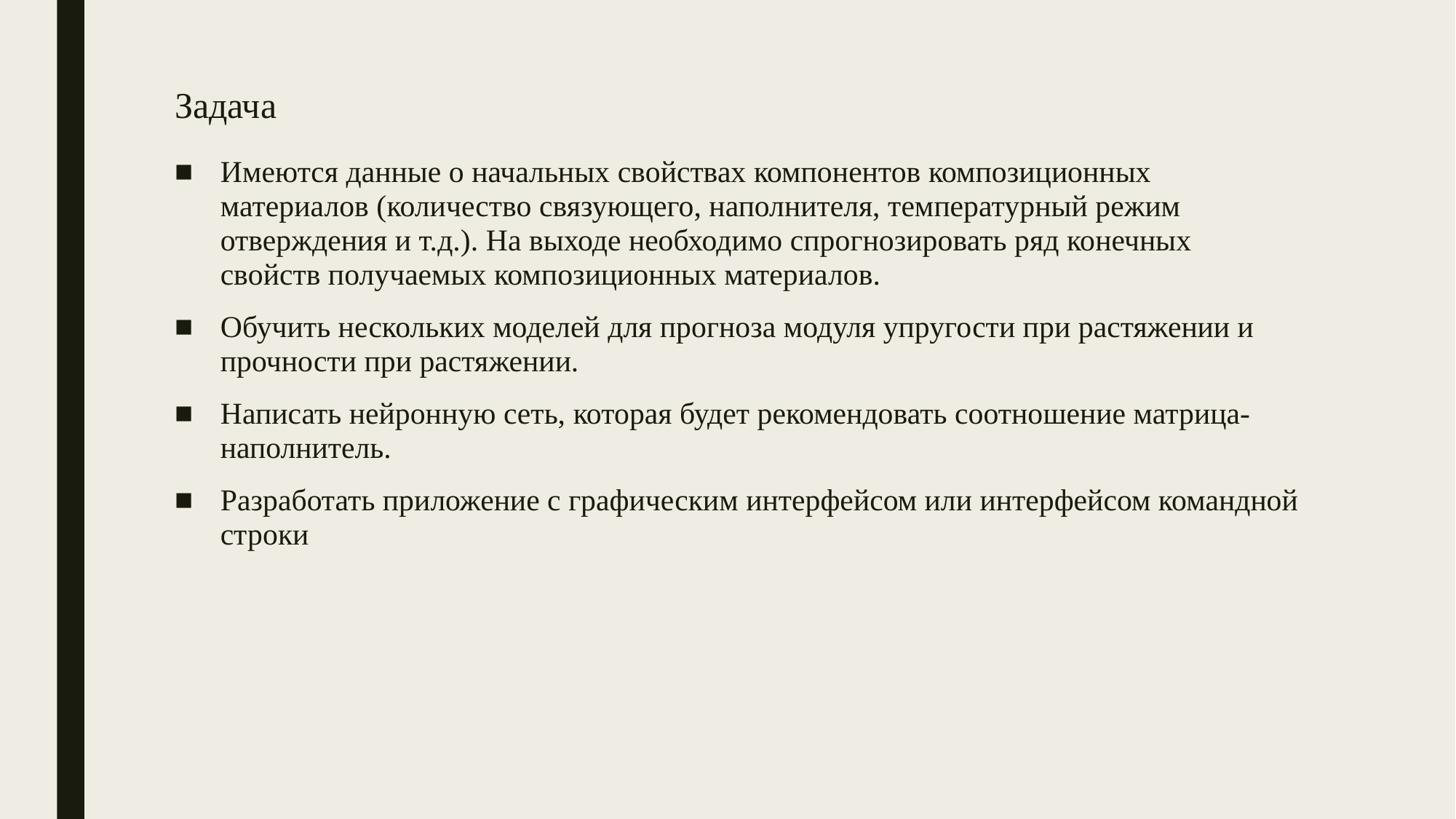

# Задача
Имеются данные о начальных свойствах компонентов композиционных материалов (количество связующего, наполнителя, температурный режим отверждения и т.д.). На выходе необходимо спрогнозировать ряд конечных свойств получаемых композиционных материалов.
Обучить нескольких моделей для прогноза модуля упругости при растяжении и прочности при растяжении.
Написать нейронную сеть, которая будет рекомендовать соотношение матрица-наполнитель.
Разработать приложение с графическим интерфейсом или интерфейсом командной строки